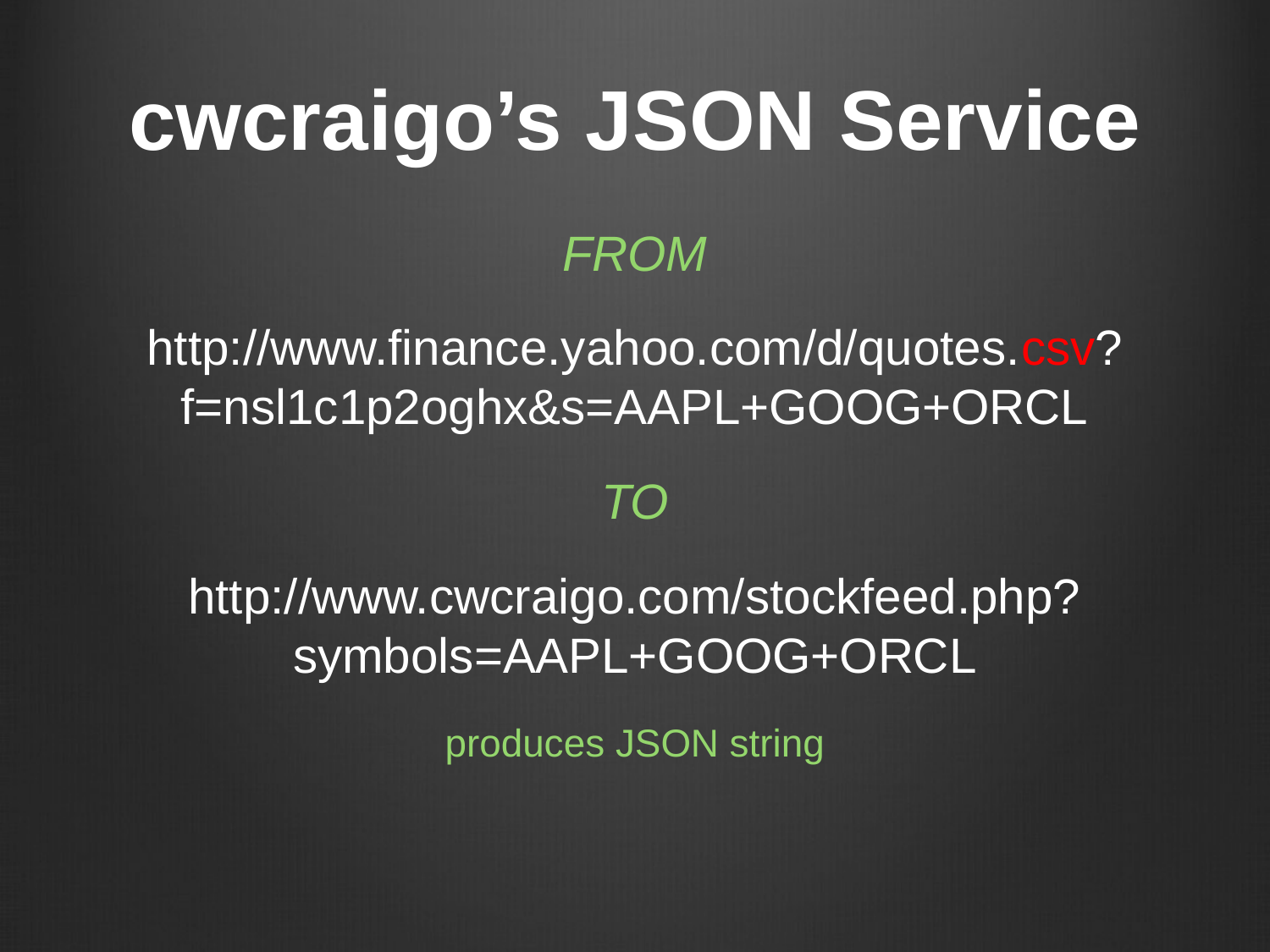

# cwcraigo’s JSON Service
FROM
http://www.finance.yahoo.com/d/quotes.csv?f=nsl1c1p2oghx&s=AAPL+GOOG+ORCL
TO
http://www.cwcraigo.com/stockfeed.php?symbols=AAPL+GOOG+ORCL
produces JSON string